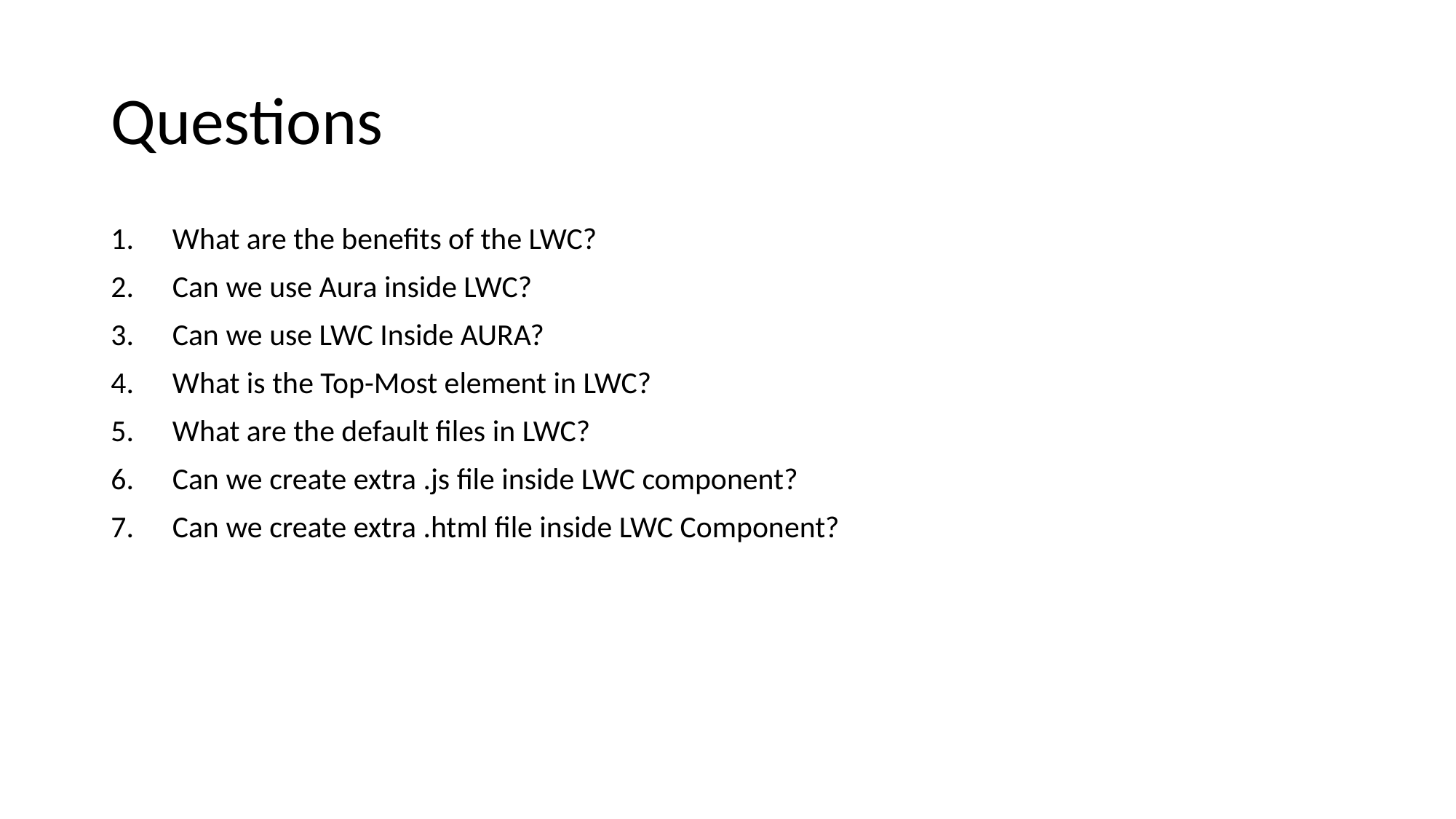

# Questions
What are the benefits of the LWC?
Can we use Aura inside LWC?
Can we use LWC Inside AURA?
What is the Top-Most element in LWC?
What are the default files in LWC?
Can we create extra .js file inside LWC component?
Can we create extra .html file inside LWC Component?